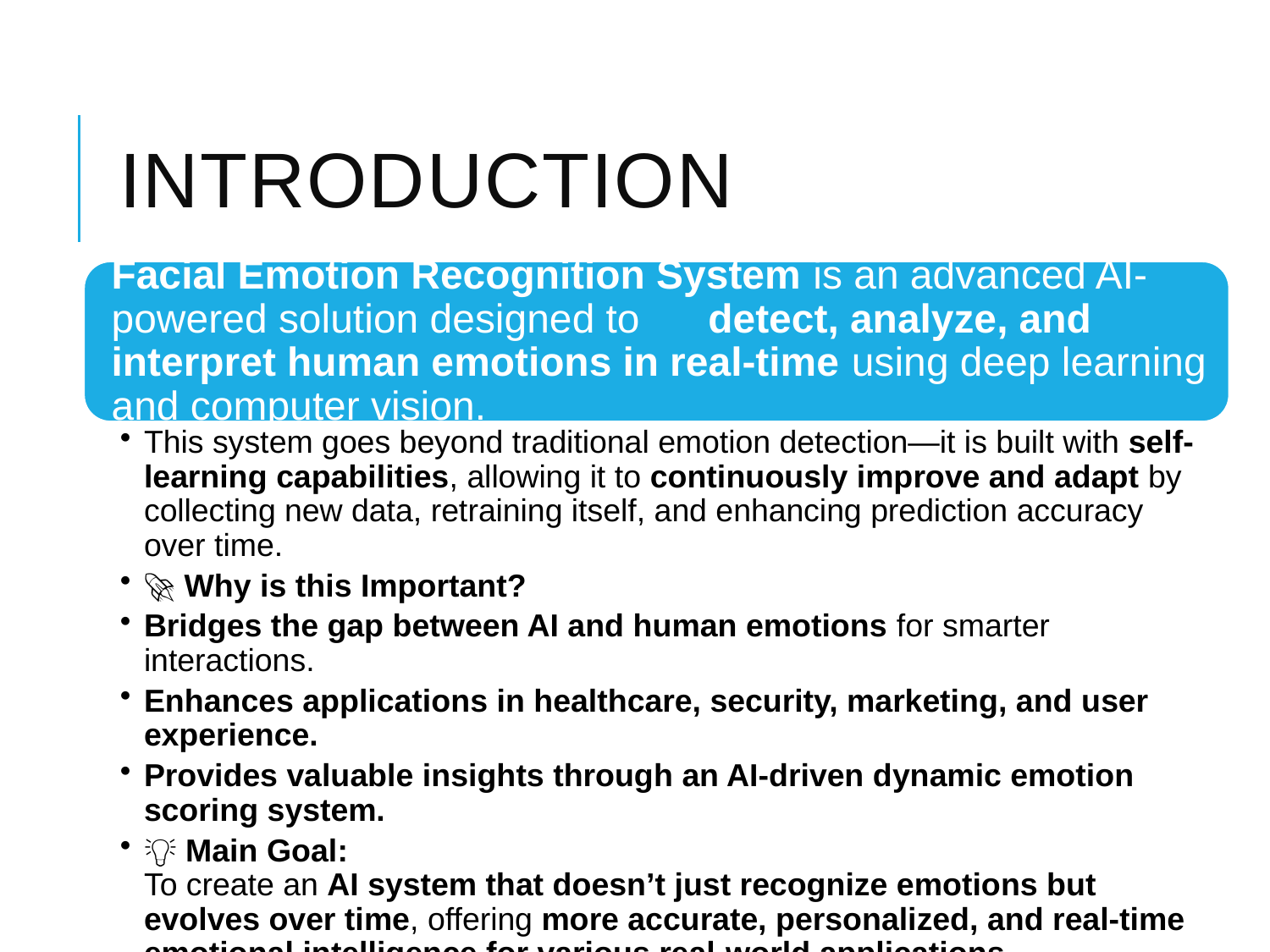

# Introduction
Facial Emotion Recognition System is an advanced AI-powered solution designed to      detect, analyze, and interpret human emotions in real-time using deep learning and computer vision.
This system goes beyond traditional emotion detection—it is built with self-learning capabilities, allowing it to continuously improve and adapt by collecting new data, retraining itself, and enhancing prediction accuracy over time.
🚀 Why is this Important?
Bridges the gap between AI and human emotions for smarter interactions.
Enhances applications in healthcare, security, marketing, and user experience.
Provides valuable insights through an AI-driven dynamic emotion scoring system.
💡 Main Goal:
To create an AI system that doesn’t just recognize emotions but evolves over time, offering more accurate, personalized, and real-time emotional intelligence for various real-world applications.